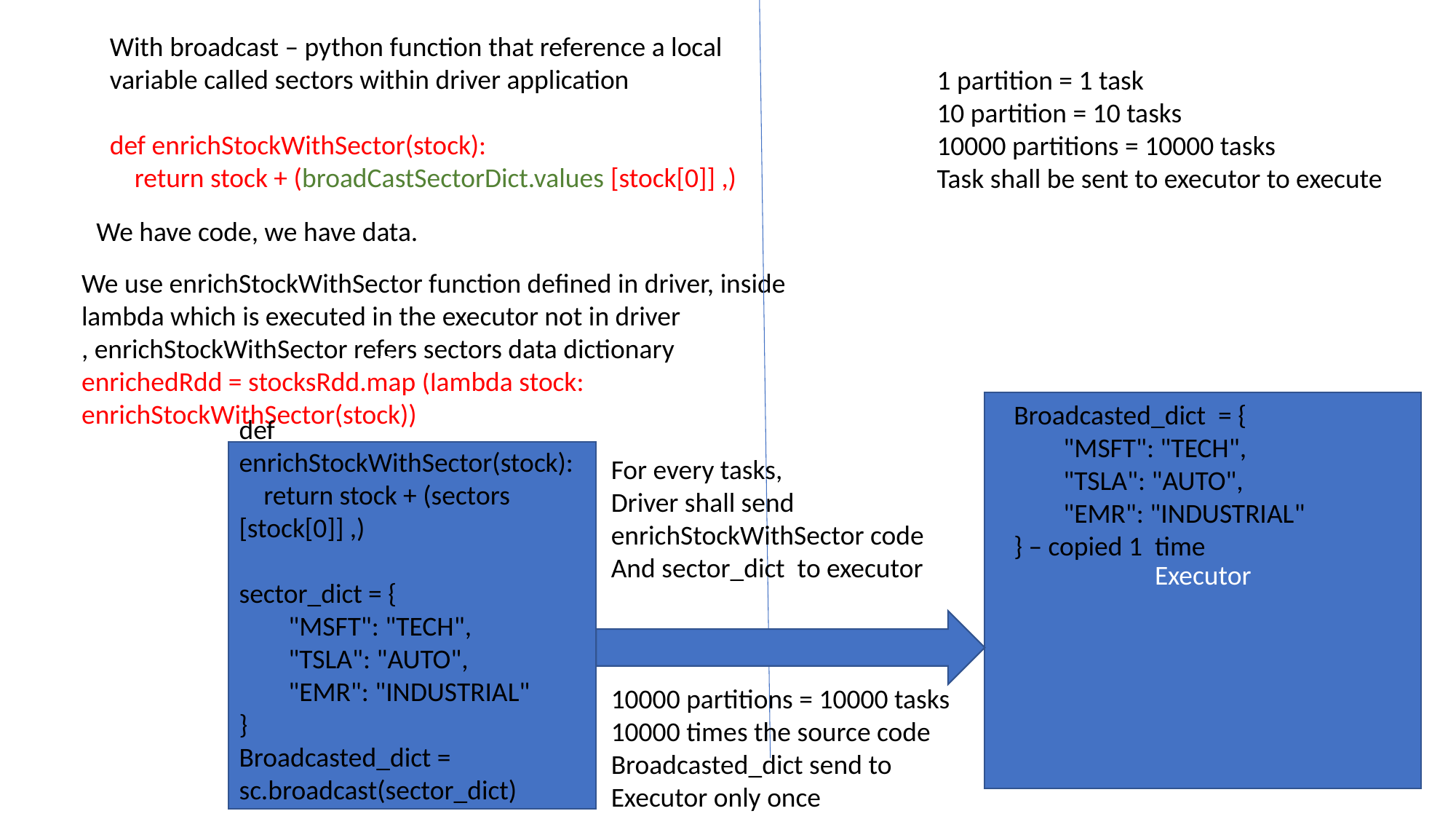

With broadcast – python function that reference a local variable called sectors within driver application

def enrichStockWithSector(stock):
    return stock + (broadCastSectorDict.values [stock[0]] ,)
1 partition = 1 task
10 partition = 10 tasks
10000 partitions = 10000 tasks
Task shall be sent to executor to execute
We have code, we have data.

We use enrichStockWithSector function defined in driver, inside lambda which is executed in the executor not in driver
, enrichStockWithSector refers sectors data dictionary
enrichedRdd = stocksRdd.map (lambda stock: enrichStockWithSector(stock))
Executor

Broadcasted_dict  = {
        "MSFT": "TECH",
        "TSLA": "AUTO",
        "EMR": "INDUSTRIAL"
} – copied 1  time
Driver

def enrichStockWithSector(stock):
    return stock + (sectors [stock[0]] ,)

sector_dict = {
        "MSFT": "TECH",
        "TSLA": "AUTO",
        "EMR": "INDUSTRIAL"
}
Broadcasted_dict = sc.broadcast(sector_dict)

For every tasks,
Driver shall send
enrichStockWithSector code
And sector_dict  to executor

10000 partitions = 10000 tasks
10000 times the source code
Broadcasted_dict send to
Executor only once